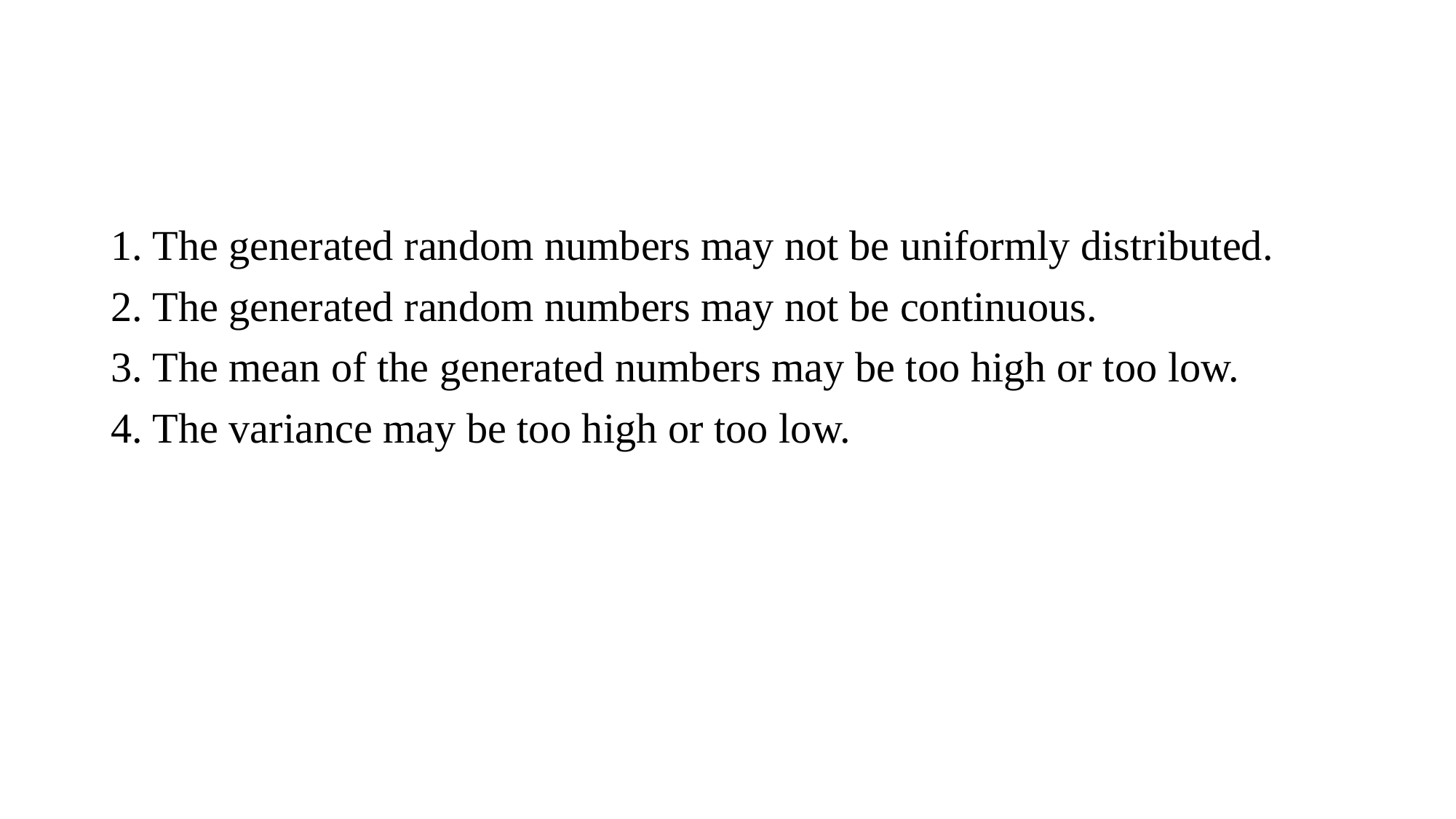

1. The generated random numbers may not be uniformly distributed.
2. The generated random numbers may not be continuous.
3. The mean of the generated numbers may be too high or too low.
4. The variance may be too high or too low.